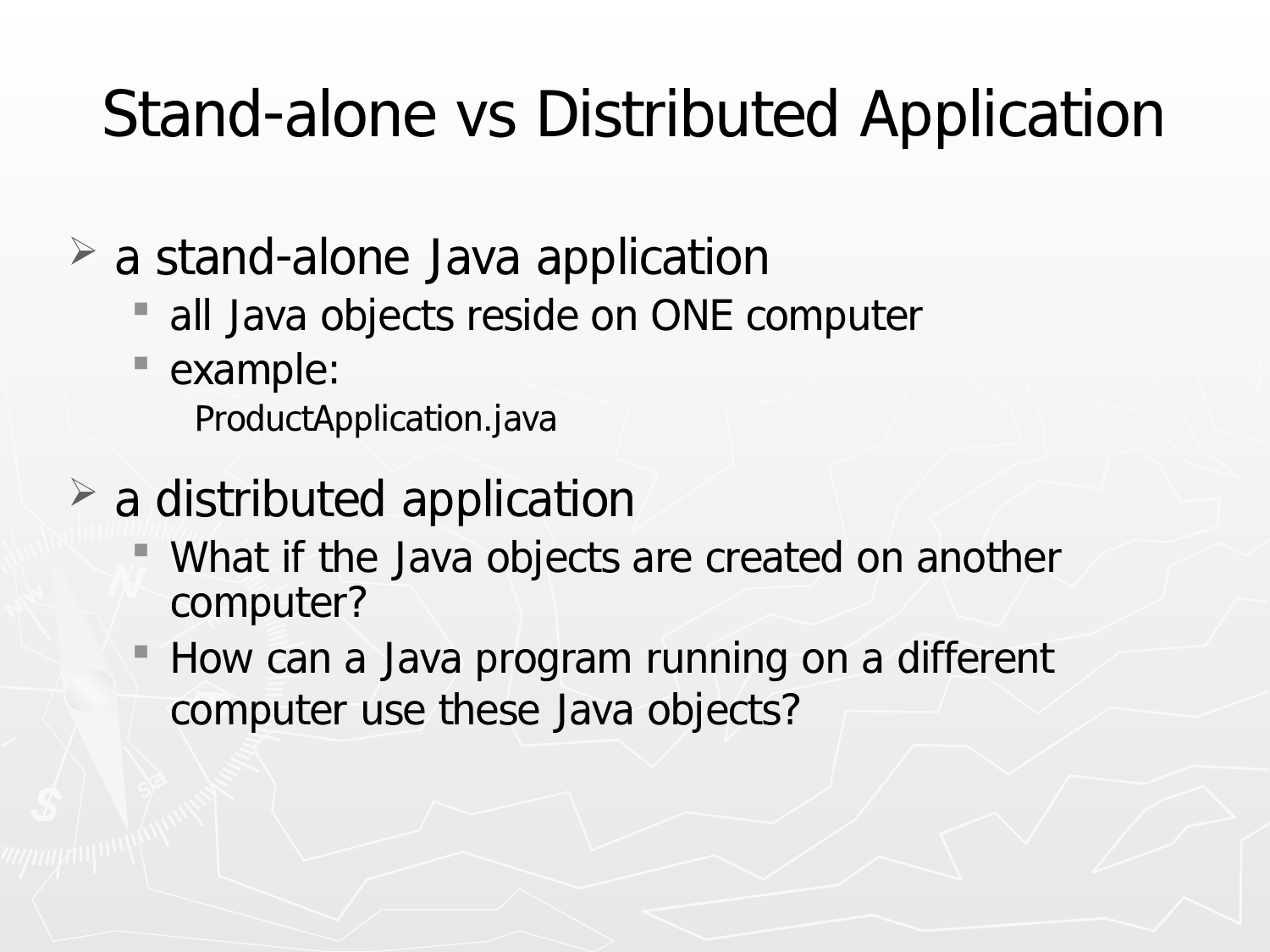

# Stand-alone vs Distributed Application
a stand-alone Java application
all Java objects reside on ONE computer
example:
ProductApplication.java

a distributed application
What if the Java objects are created on another computer?
How can a Java program running on a different computer use these Java objects?